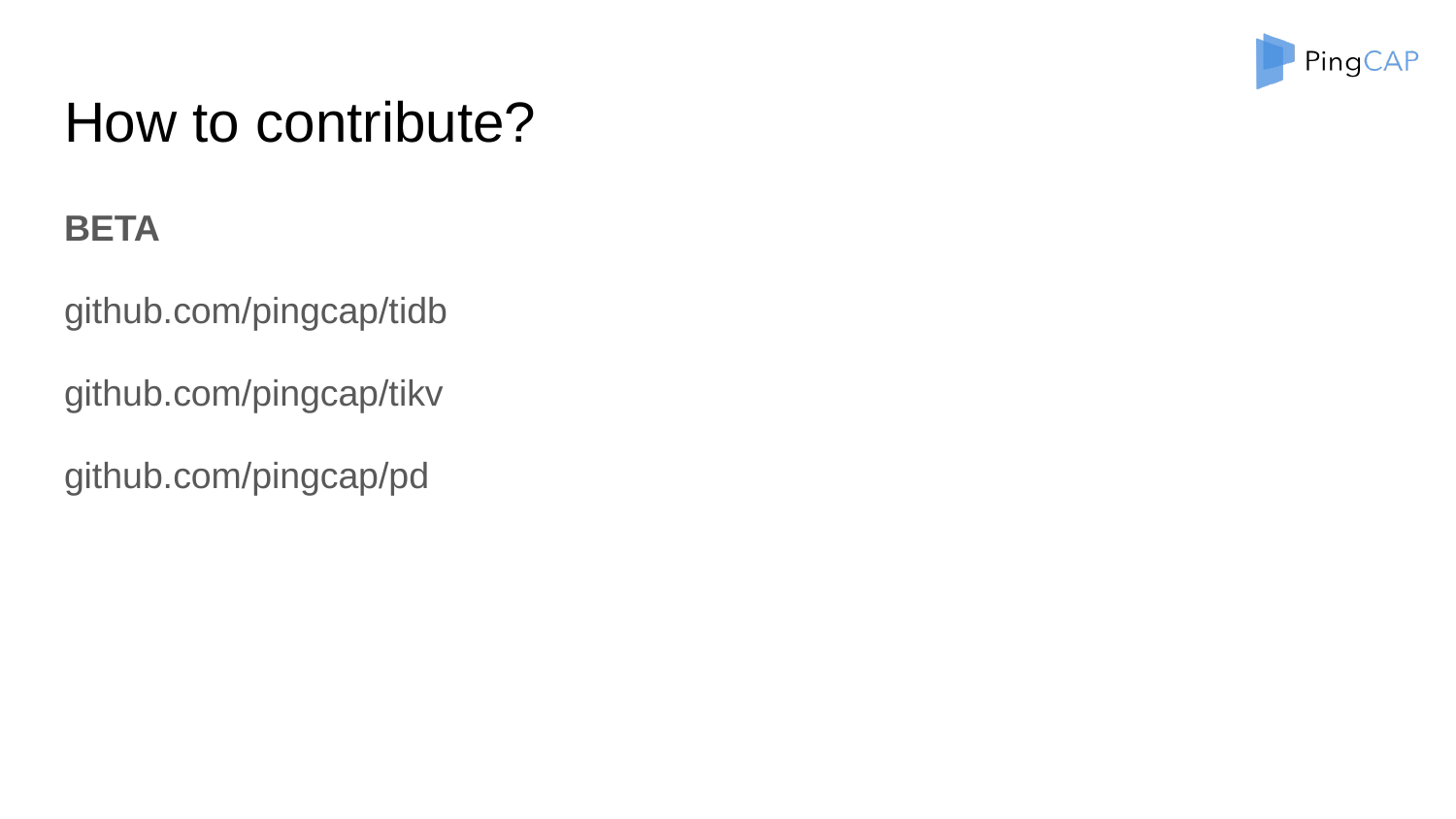

# How to contribute?
BETA
github.com/pingcap/tidb
github.com/pingcap/tikv
github.com/pingcap/pd